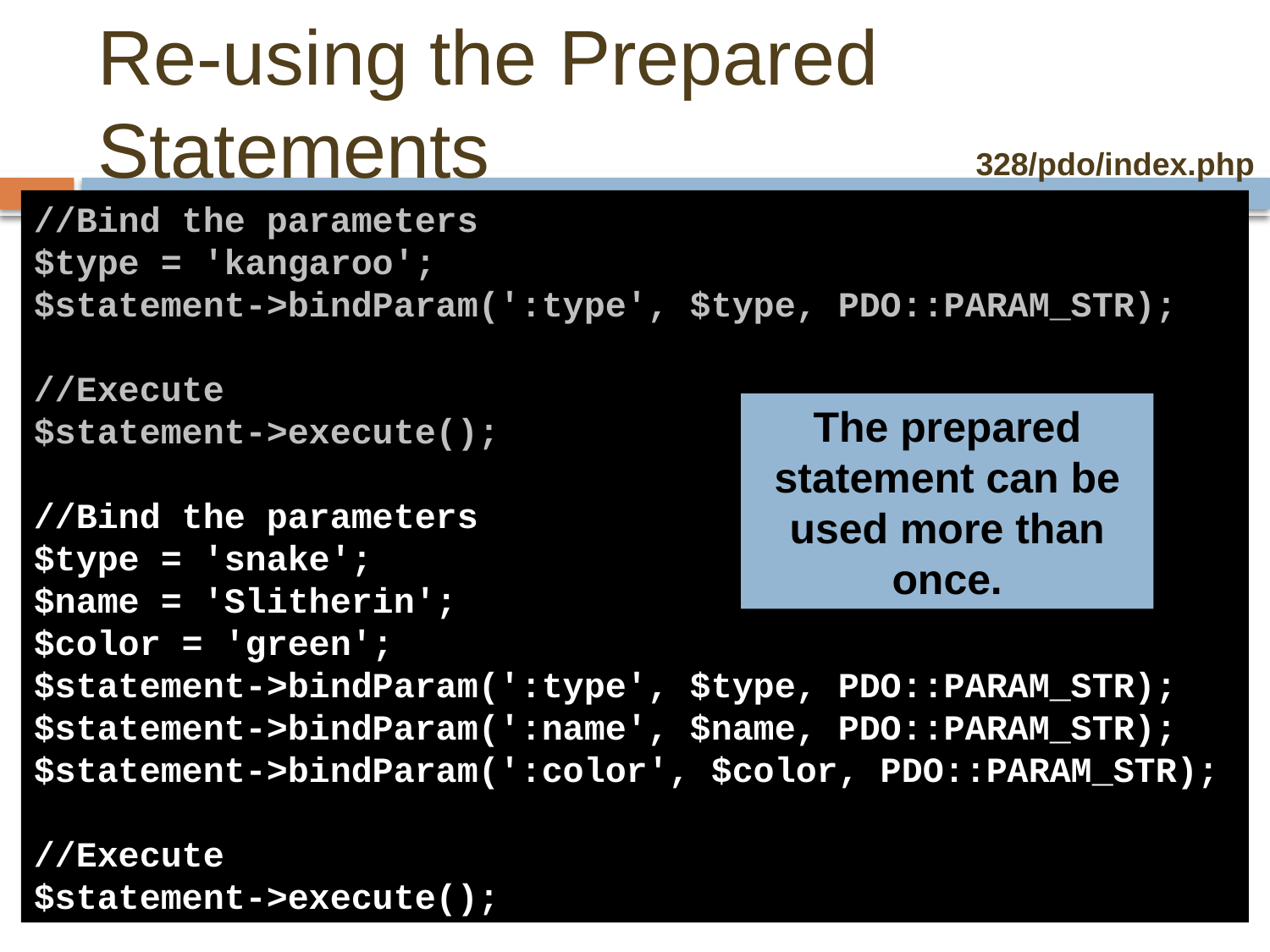

# Re-using the Prepared Statements
328/pdo/index.php
//Bind the parameters
$type = 'kangaroo';
$statement->bindParam(':type', $type, PDO::PARAM_STR);

//Execute
$statement->execute();

//Bind the parameters
$type = 'snake';
$name = 'Slitherin';
$color = 'green';
$statement->bindParam(':type', $type, PDO::PARAM_STR);
$statement->bindParam(':name', $name, PDO::PARAM_STR);
$statement->bindParam(':color', $color, PDO::PARAM_STR);

//Execute
$statement->execute();
The prepared statement can be used more than once.